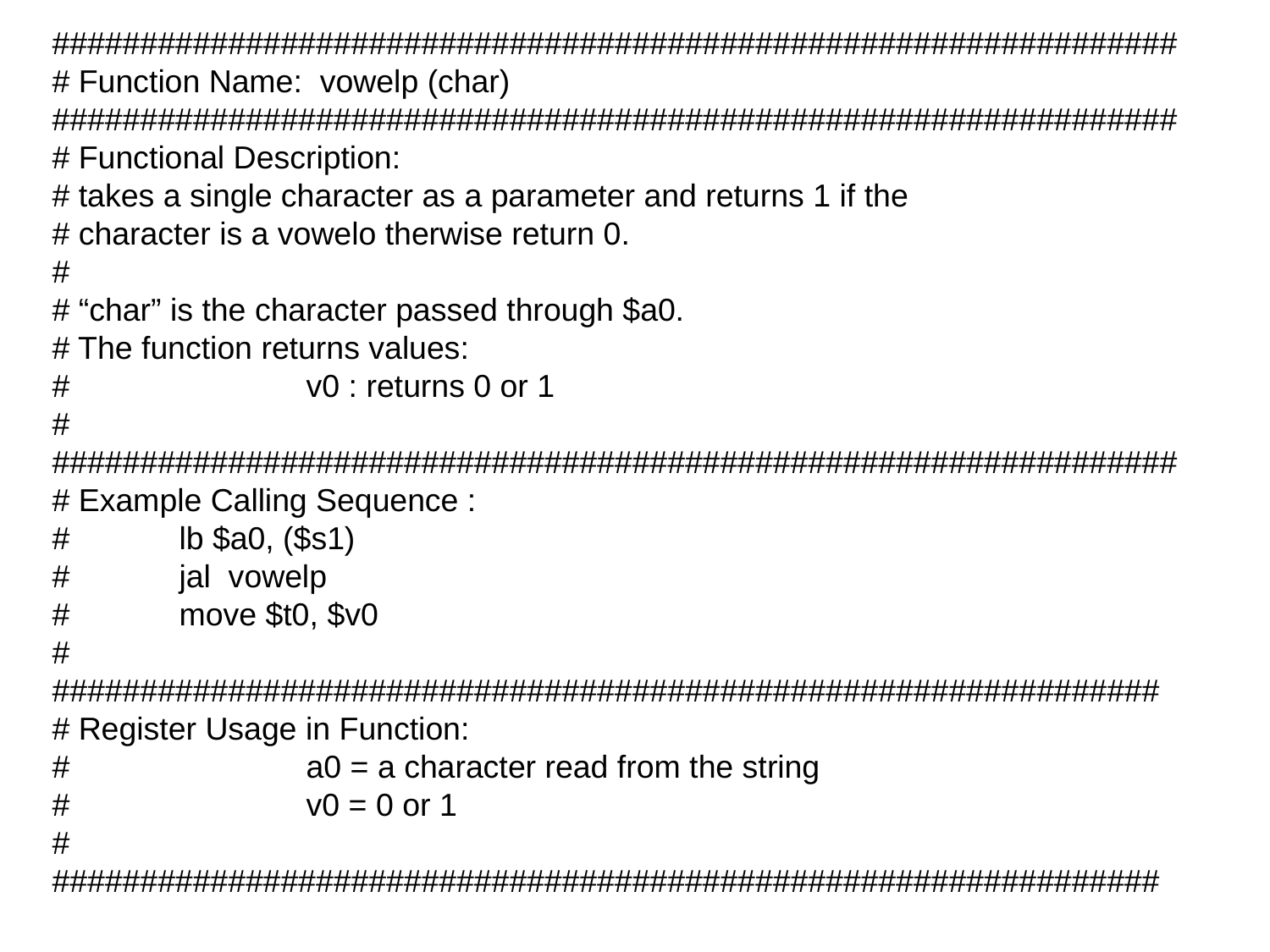

################################################################
# Function Name:  vowelp (char)
################################################################
# Functional Description:
# takes a single character as a parameter and returns 1 if the
# character is a vowelo therwise return 0.
#
# “char” is the character passed through $a0.
# The function returns values:
# 		v0 : returns 0 or 1
#
################################################################
# Example Calling Sequence :
# 	lb $a0, ($s1)
#       	jal  vowelp
# 	move $t0, $v0
#
###############################################################
# Register Usage in Function:
# 		a0 = a character read from the string
# 		v0 = 0 or 1
#
###############################################################